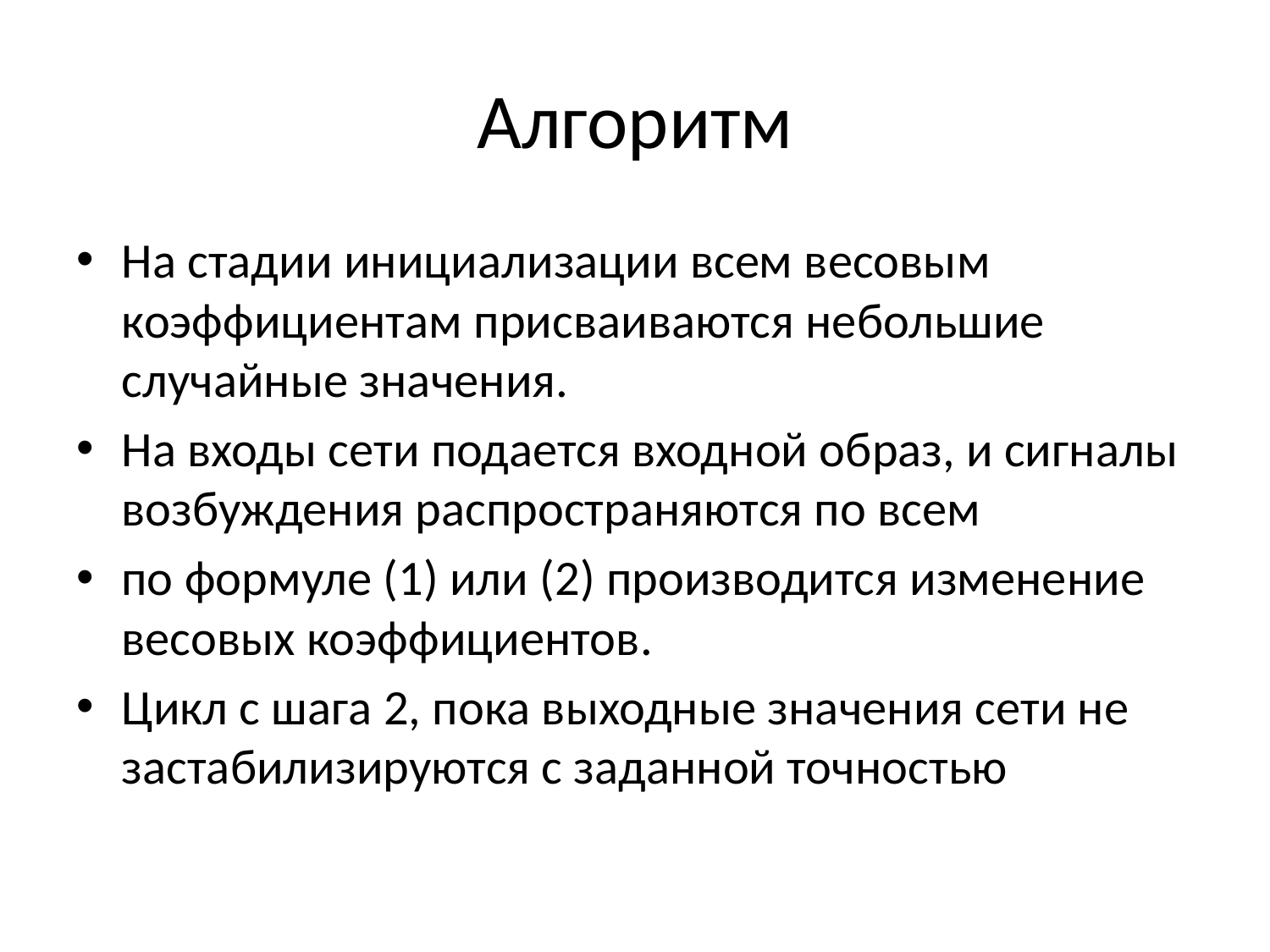

# Алгоритм
На стадии инициализации всем весовым коэффициентам присваиваются небольшие случайные значения.
На входы сети подается входной образ, и сигналы возбуждения распространяются по всем
по формуле (1) или (2) производится изменение весовых коэффициентов.
Цикл с шага 2, пока выходные значения сети не застабилизируются с заданной точностью